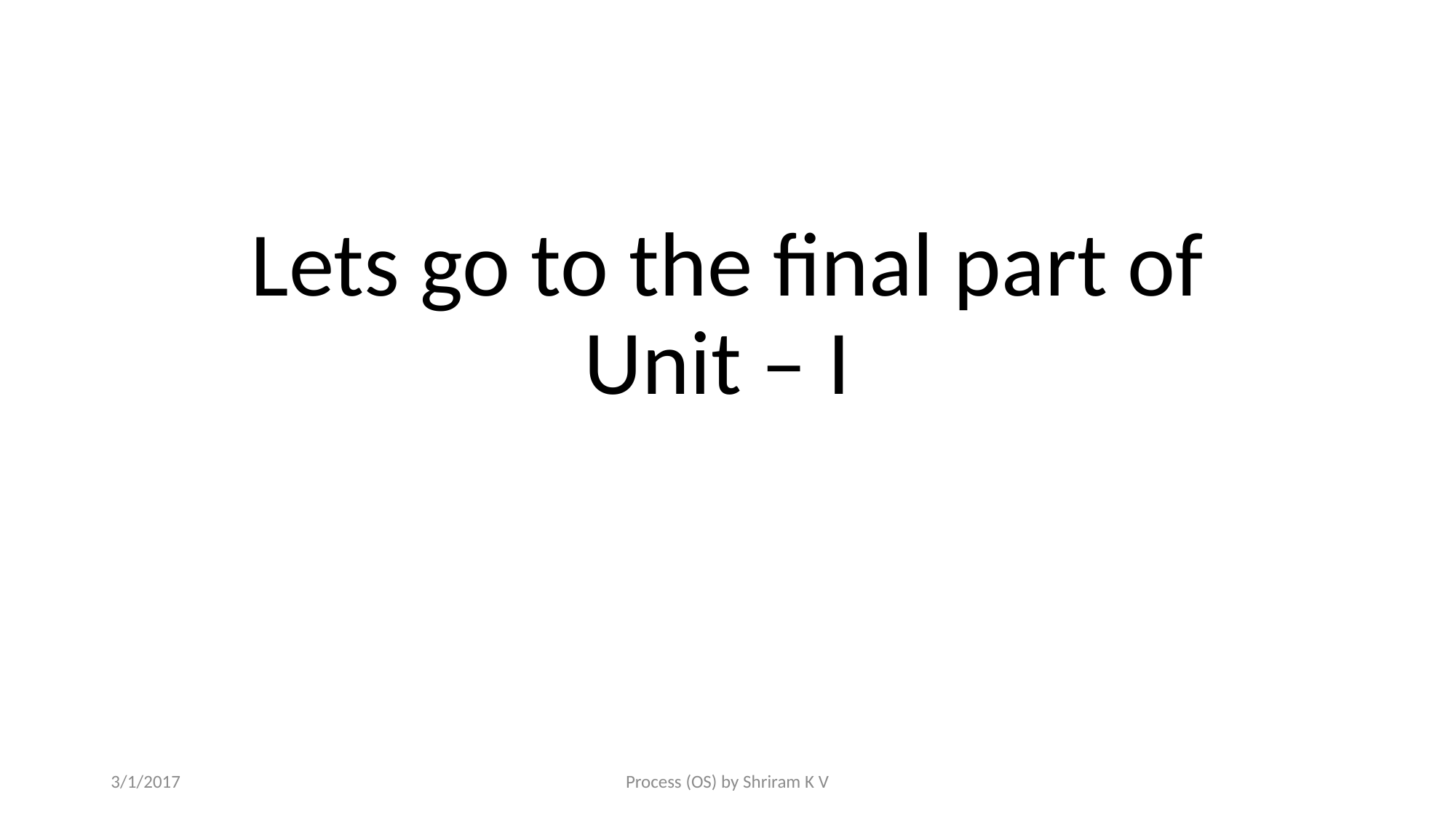

# Lets go to the final part of Unit – I
3/1/2017
Process (OS) by Shriram K V